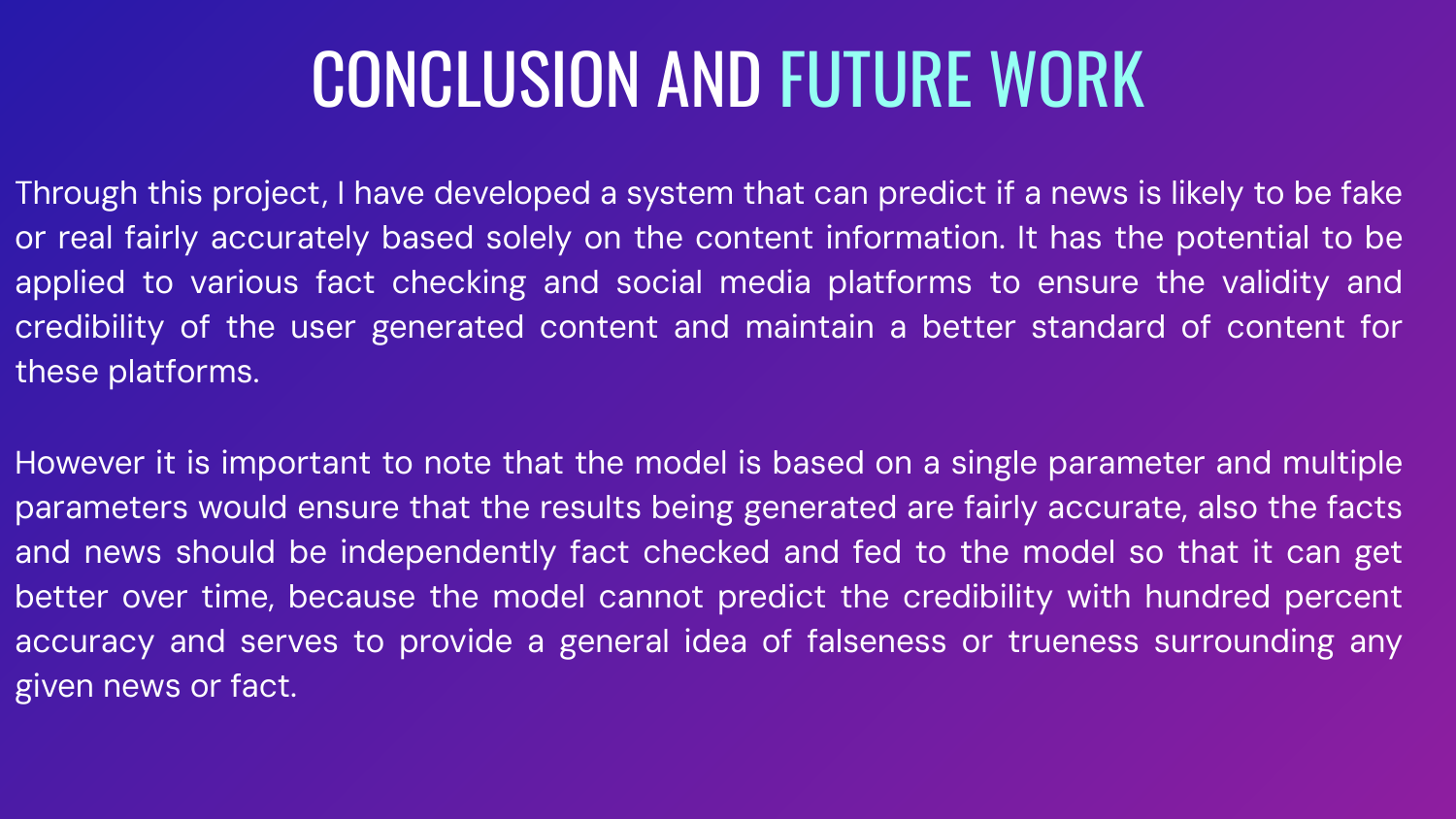

# CONCLUSION AND FUTURE WORK
Through this project, I have developed a system that can predict if a news is likely to be fake or real fairly accurately based solely on the content information. It has the potential to be applied to various fact checking and social media platforms to ensure the validity and credibility of the user generated content and maintain a better standard of content for these platforms.

However it is important to note that the model is based on a single parameter and multiple parameters would ensure that the results being generated are fairly accurate, also the facts and news should be independently fact checked and fed to the model so that it can get better over time, because the model cannot predict the credibility with hundred percent accuracy and serves to provide a general idea of falseness or trueness surrounding any given news or fact.